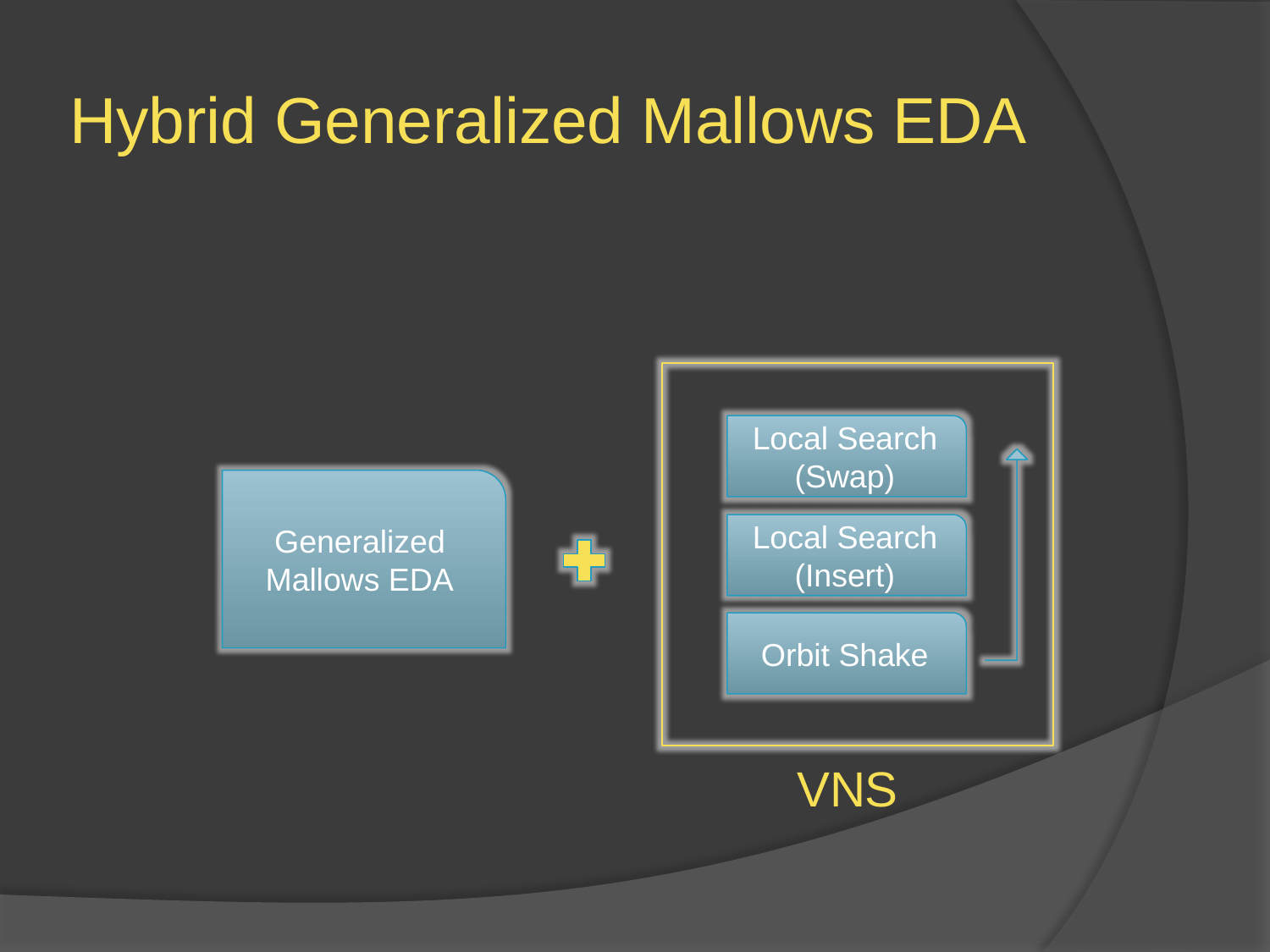

# Hybrid Generalized Mallows EDA

Local Search (Swap)

Generalized Mallows EDA
Local Search (Insert)

Orbit Shake
VNS